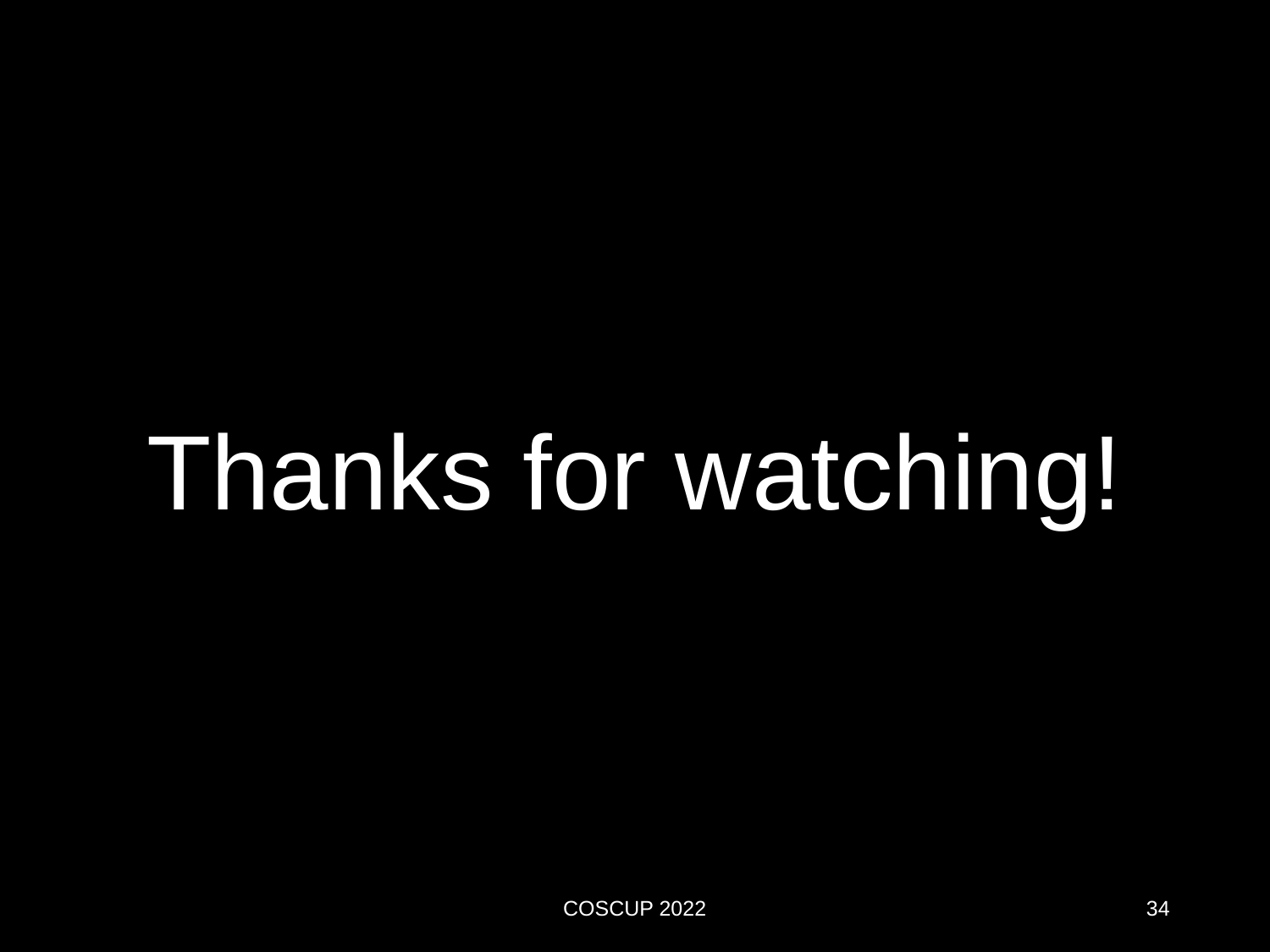

# Thanks for watching!
COSCUP 2022
34